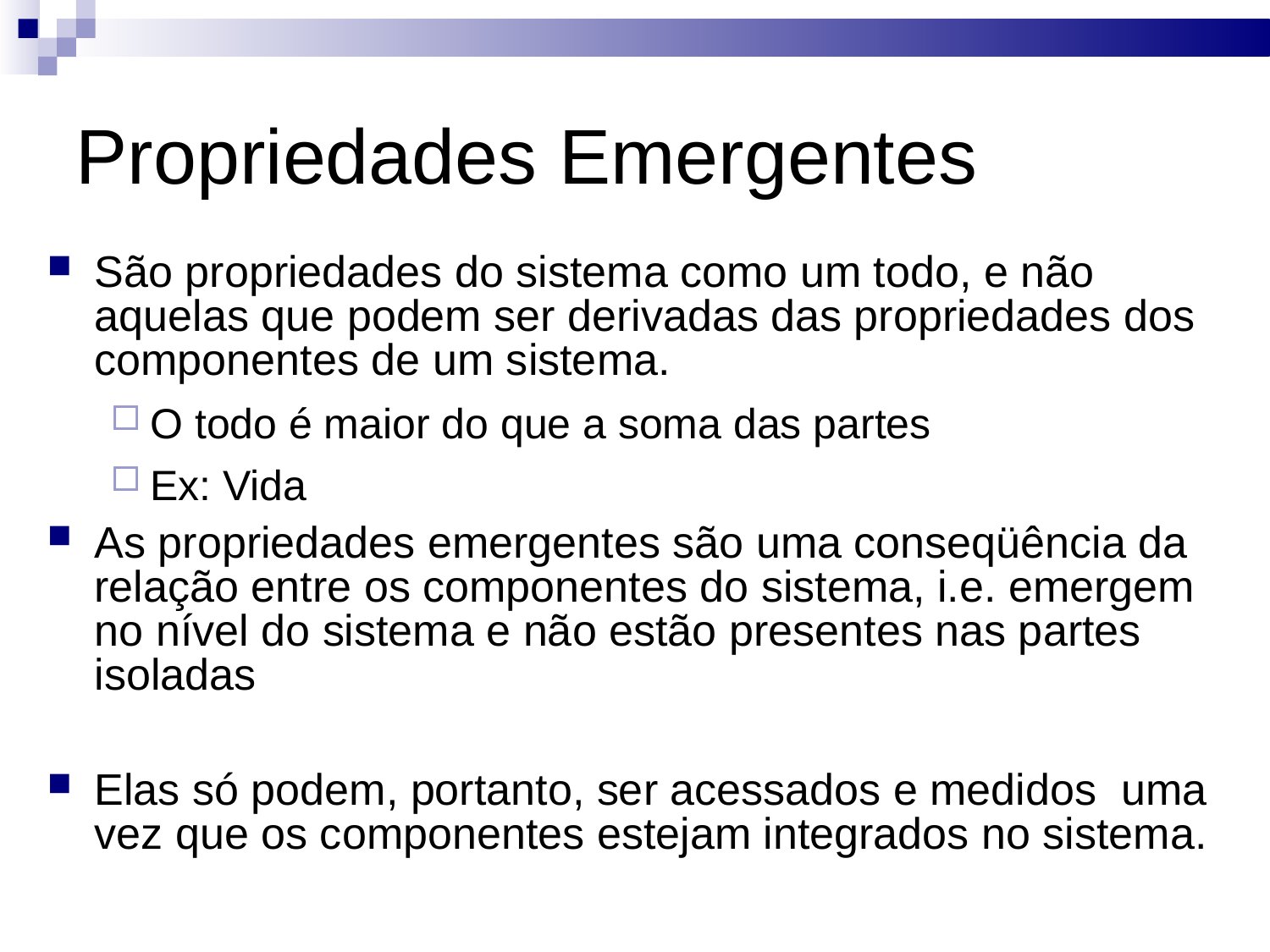

# Propriedades Emergentes
São propriedades do sistema como um todo, e não aquelas que podem ser derivadas das propriedades dos componentes de um sistema.
O todo é maior do que a soma das partes
Ex: Vida
As propriedades emergentes são uma conseqüência da relação entre os componentes do sistema, i.e. emergem no nível do sistema e não estão presentes nas partes isoladas

Elas só podem, portanto, ser acessados e medidos  uma vez que os componentes estejam integrados no sistema.